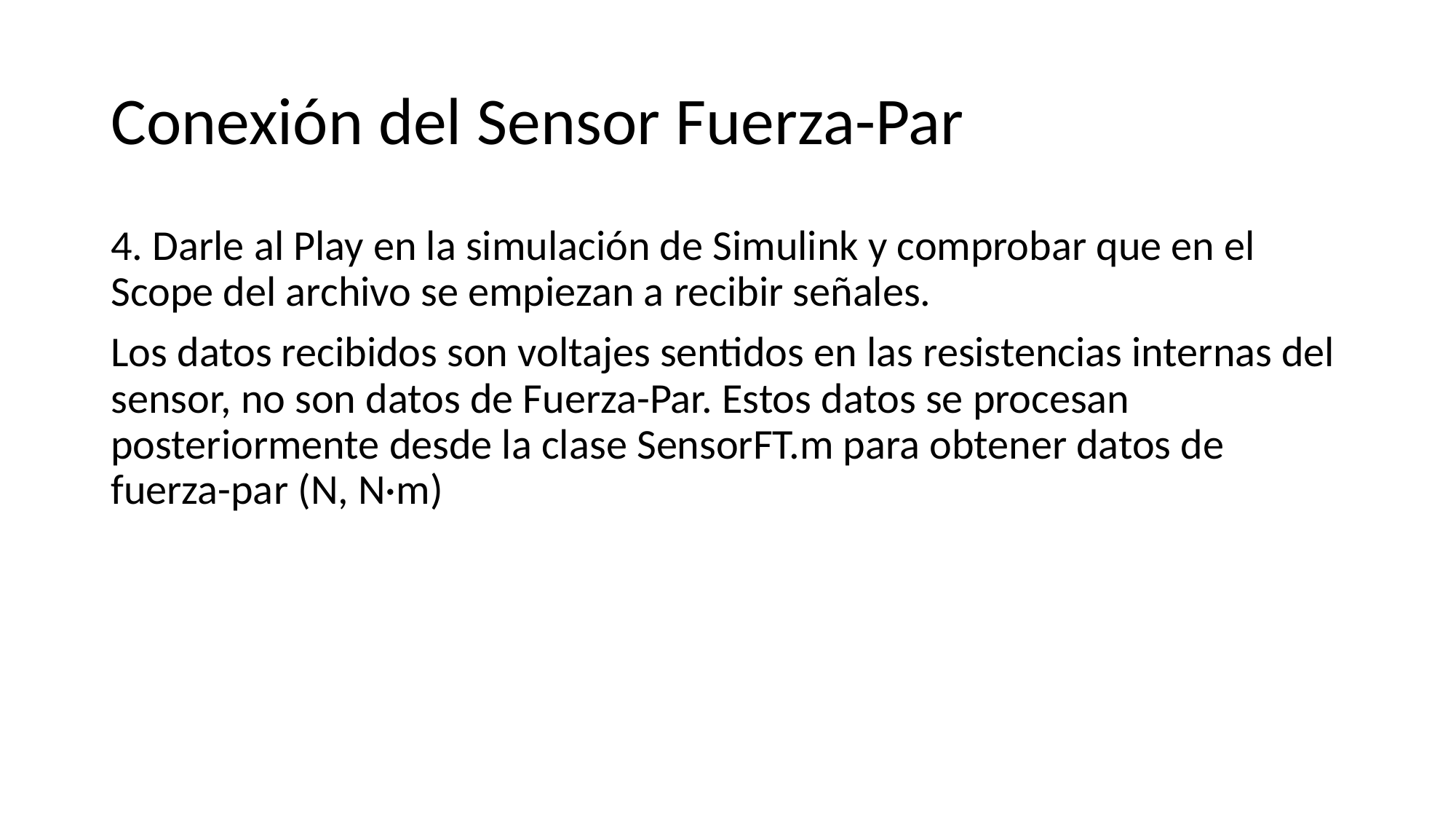

# Conexión del Sensor Fuerza-Par
4. Darle al Play en la simulación de Simulink y comprobar que en el Scope del archivo se empiezan a recibir señales.
Los datos recibidos son voltajes sentidos en las resistencias internas del sensor, no son datos de Fuerza-Par. Estos datos se procesan posteriormente desde la clase SensorFT.m para obtener datos de fuerza-par (N, N·m)